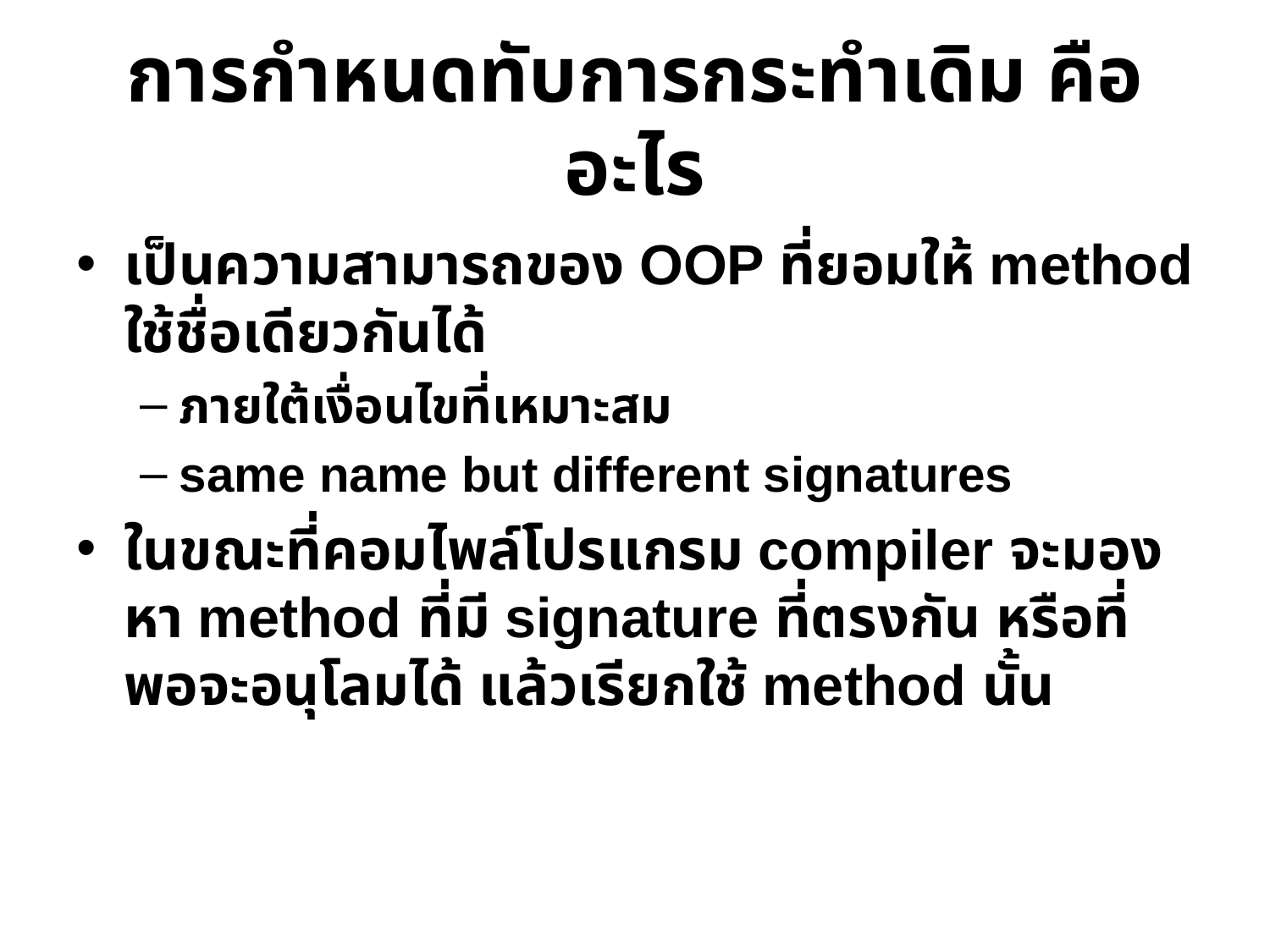

# การกำหนดทับการกระทำเดิม คืออะไร
เป็นความสามารถของ OOP ที่ยอมให้ method ใช้ชื่อเดียวกันได้
ภายใต้เงื่อนไขที่เหมาะสม
same name but different signatures
ในขณะที่คอมไพล์โปรแกรม compiler จะมองหา method ที่มี signature ที่ตรงกัน หรือที่พอจะอนุโลมได้ แล้วเรียกใช้ method นั้น